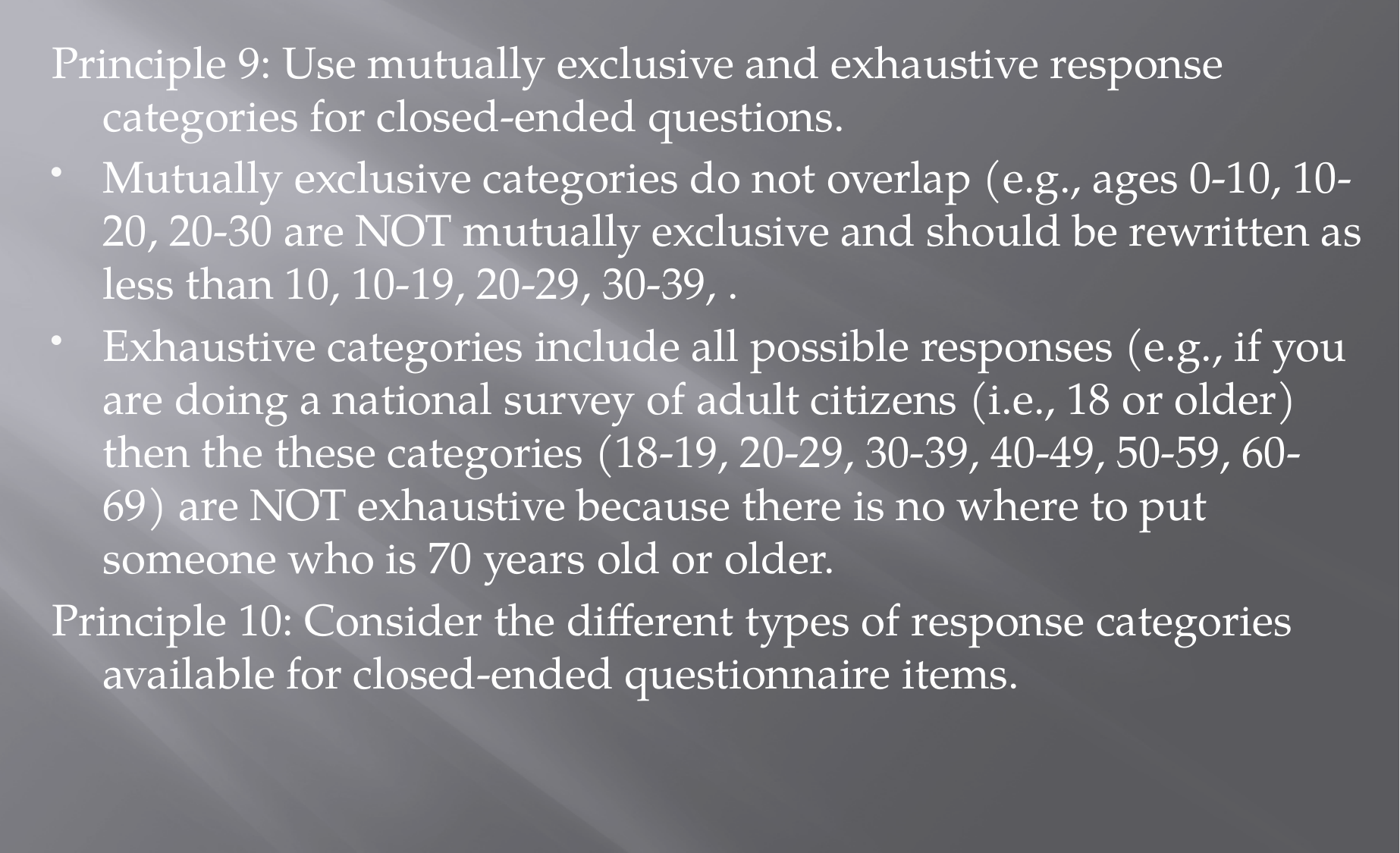

Principle 9: Use mutually exclusive and exhaustive response categories for closed-ended questions.
Mutually exclusive categories do not overlap (e.g., ages 0-10, 10-20, 20-30 are NOT mutually exclusive and should be rewritten as less than 10, 10-19, 20-29, 30-39, .
Exhaustive categories include all possible responses (e.g., if you are doing a national survey of adult citizens (i.e., 18 or older) then the these categories (18-19, 20-29, 30-39, 40-49, 50-59, 60-69) are NOT exhaustive because there is no where to put someone who is 70 years old or older.
Principle 10: Consider the different types of response categories available for closed-ended questionnaire items.